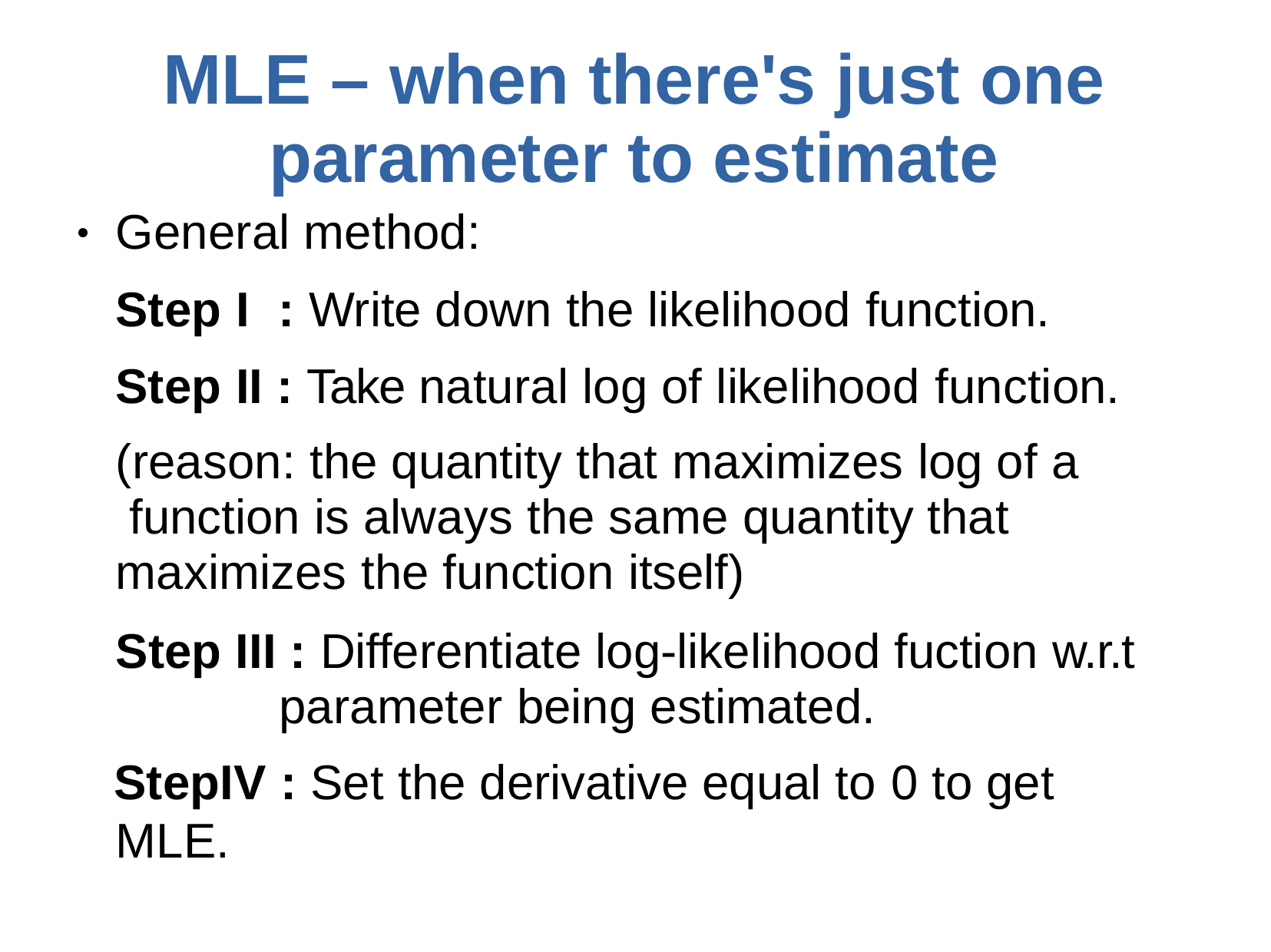

# MLE – when there's just one  parameter to estimate
General method:
Step I	: Write down the likelihood function.
Step II : Take natural log of likelihood function.
(reason: the quantity that maximizes log of a  function is always the same quantity that  maximizes the function itself)
Step III : Differentiate log-likelihood fuction w.r.t  parameter being estimated.
StepIV : Set the derivative equal to 0 to get MLE.
●